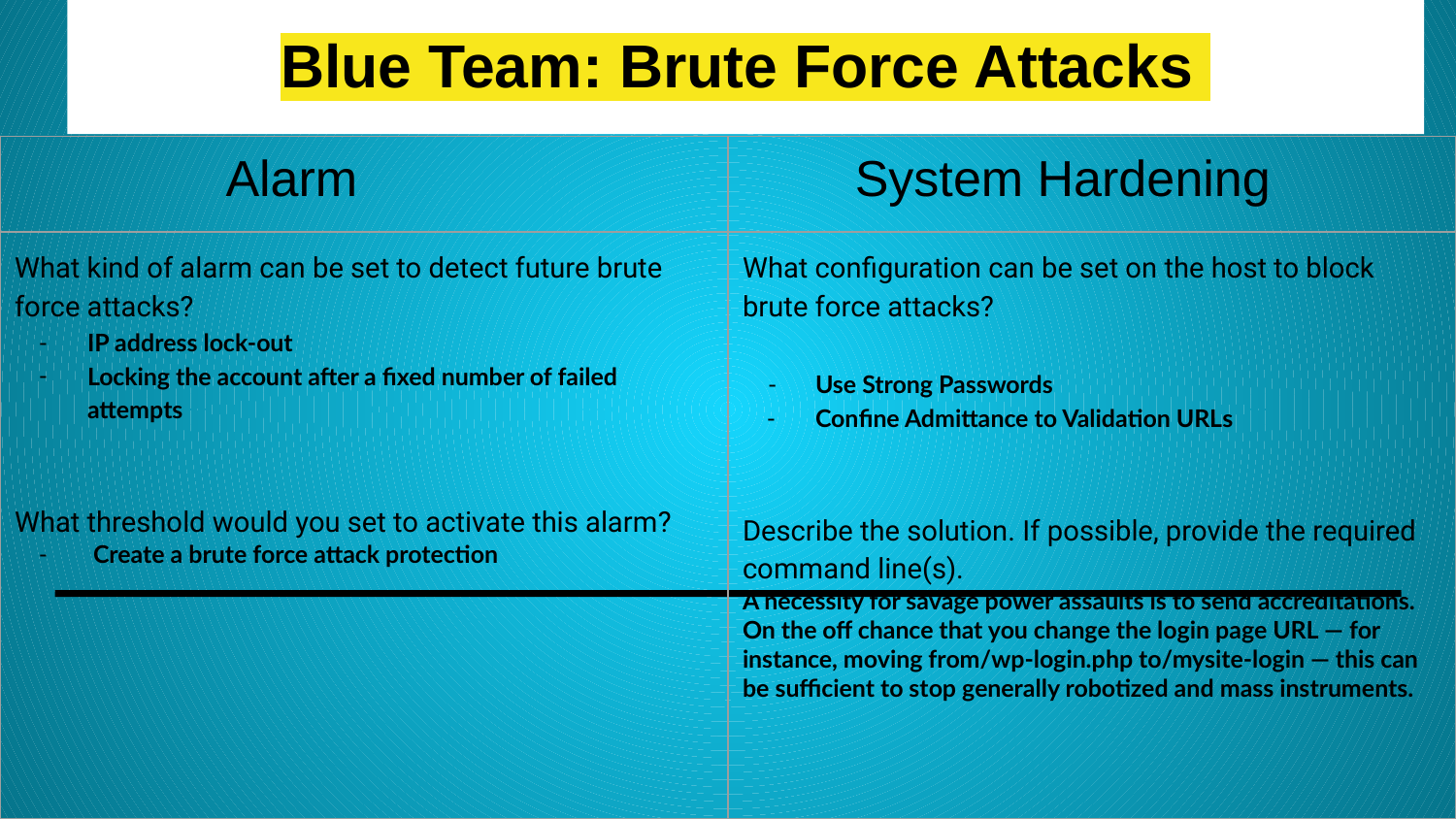

# Blue Team: Brute Force Attacks
| Alarm | System Hardening |
| --- | --- |
| What kind of alarm can be set to detect future brute force attacks? IP address lock-out Locking the account after a fixed number of failed attempts What threshold would you set to activate this alarm? Create a brute force attack protection | What configuration can be set on the host to block brute force attacks? Use Strong Passwords Confine Admittance to Validation URLs Describe the solution. If possible, provide the required command line(s). A necessity for savage power assaults is to send accreditations. On the off chance that you change the login page URL — for instance, moving from/wp-login.php to/mysite-login — this can be sufficient to stop generally robotized and mass instruments. |